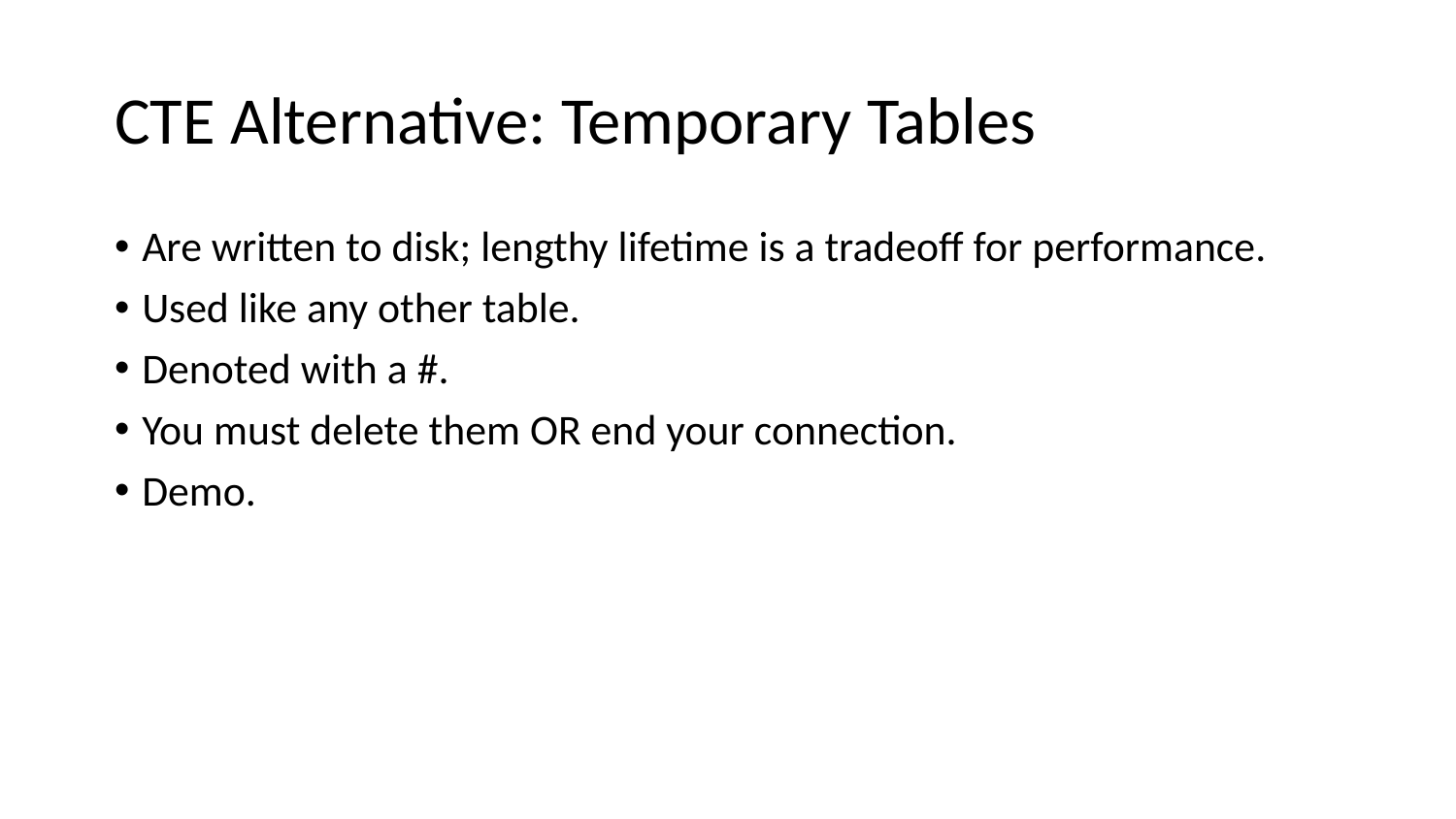

# CTE Alternative: Temporary Tables
Are written to disk; lengthy lifetime is a tradeoff for performance.
Used like any other table.
Denoted with a #.
You must delete them OR end your connection.
Demo.